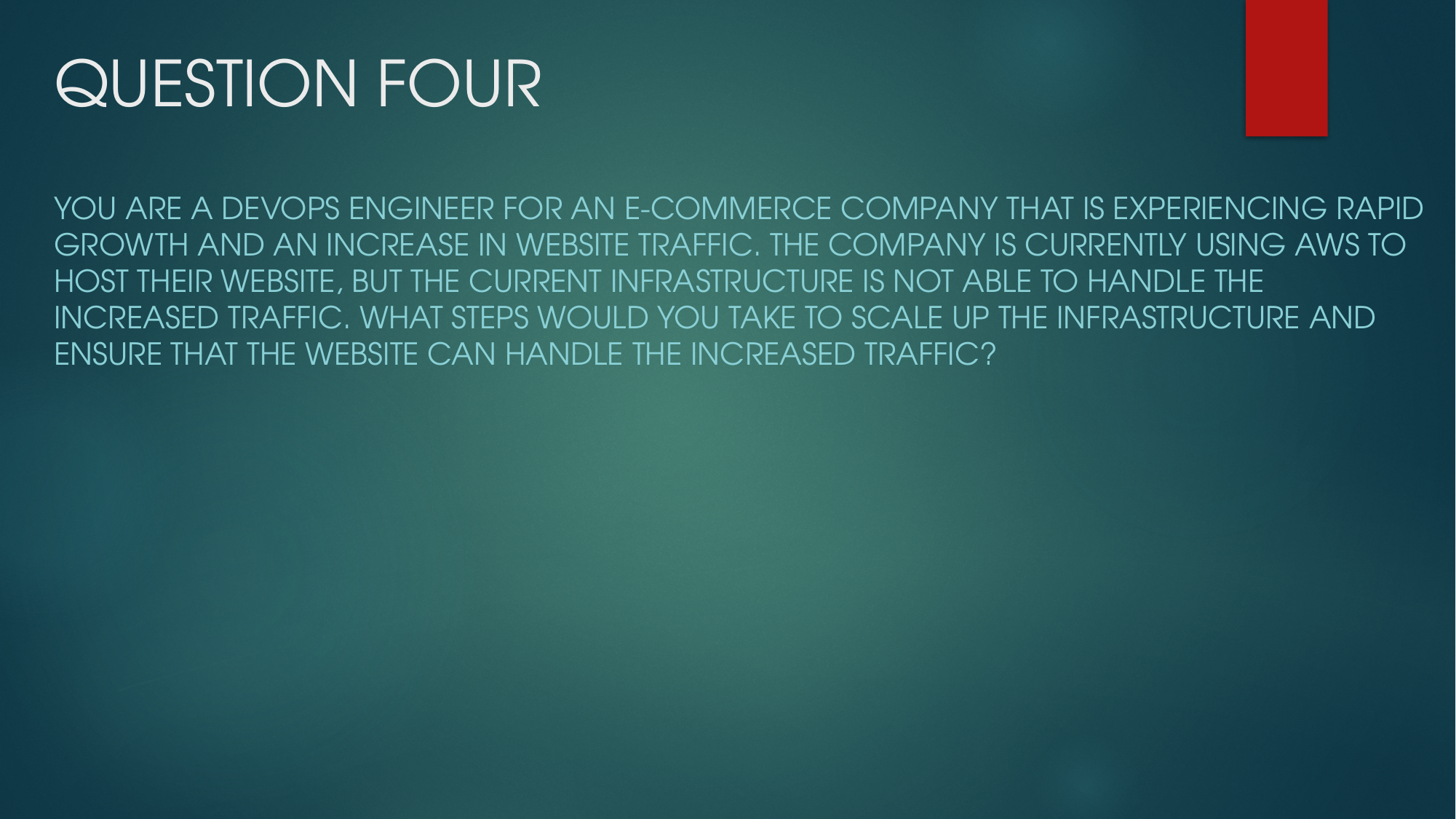

# QUESTION FOUR
You are a DevOps engineer for an e-commerce company that is experiencing rapid growth and an increase in website traffic. The company is currently using AWS to host their website, but the current infrastructure is not able to handle the increased traffic. What steps would you take to scale up the infrastructure and ensure that the website can handle the increased traffic?